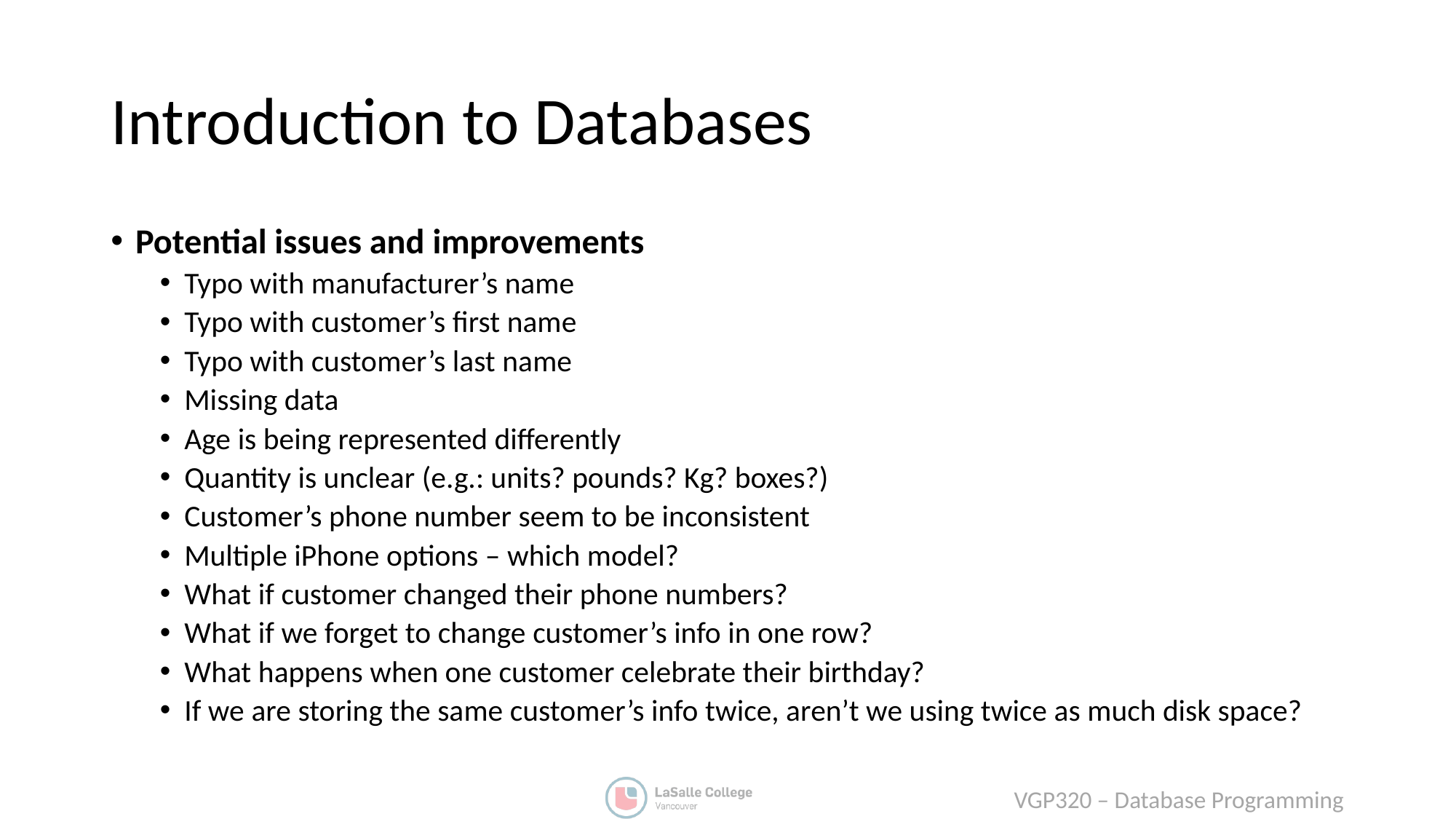

# Introduction to Databases
Potential issues and improvements
Typo with manufacturer’s name
Typo with customer’s first name
Typo with customer’s last name
Missing data
Age is being represented differently
Quantity is unclear (e.g.: units? pounds? Kg? boxes?)
Customer’s phone number seem to be inconsistent
Multiple iPhone options – which model?
What if customer changed their phone numbers?
What if we forget to change customer’s info in one row?
What happens when one customer celebrate their birthday?
If we are storing the same customer’s info twice, aren’t we using twice as much disk space?